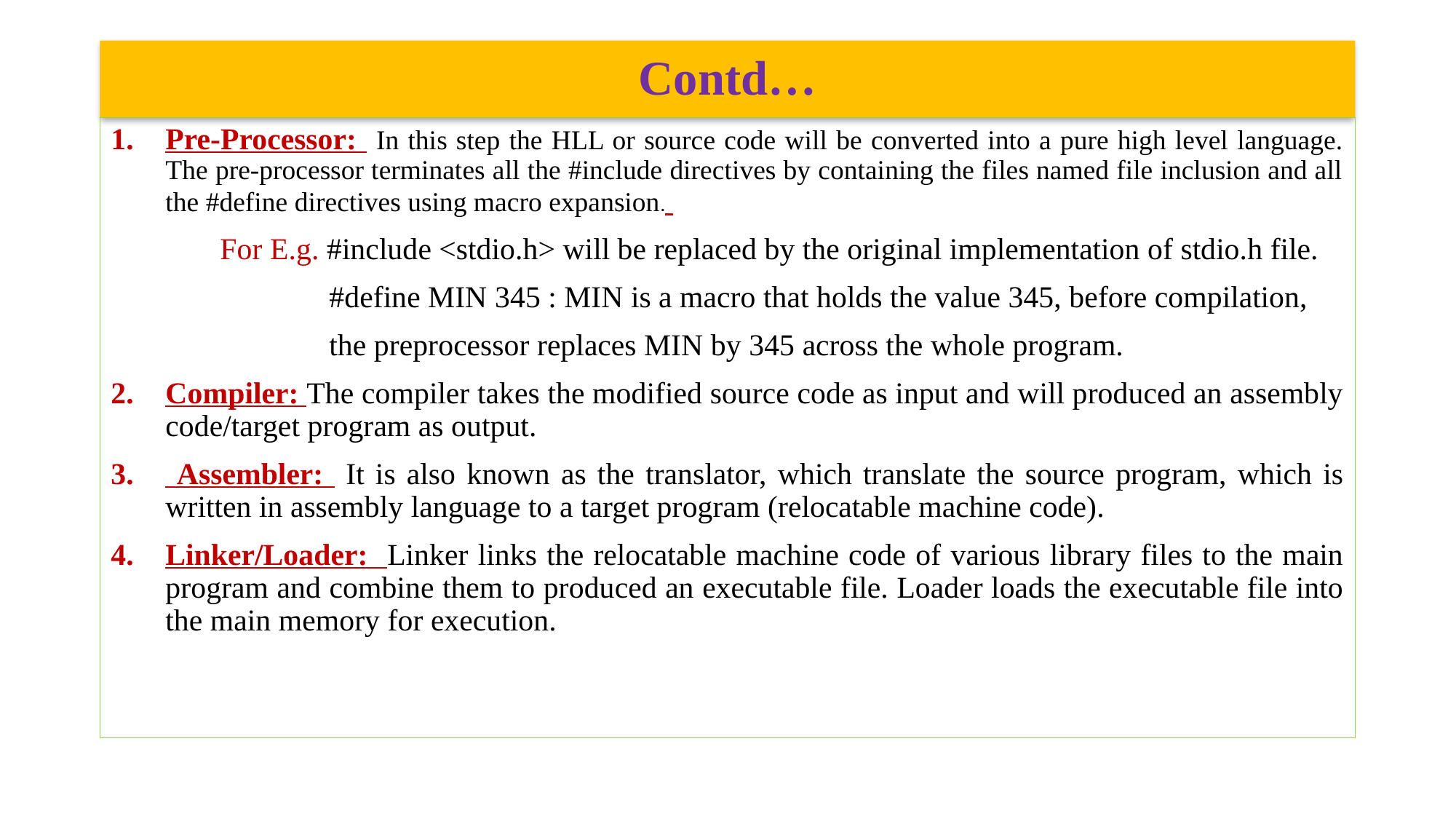

# Contd…
Pre-Processor:  In this step the HLL or source code will be converted into a pure high level language. The pre-processor terminates all the #include directives by containing the files named file inclusion and all the #define directives using macro expansion.
	For E.g. #include <stdio.h> will be replaced by the original implementation of stdio.h file.
		#define MIN 345 : MIN is a macro that holds the value 345, before compilation,
		the preprocessor replaces MIN by 345 across the whole program.
Compiler: The compiler takes the modified source code as input and will produced an assembly code/target program as output.
 Assembler:  It is also known as the translator, which translate the source program, which is written in assembly language to a target program (relocatable machine code).
Linker/Loader:  Linker links the relocatable machine code of various library files to the main program and combine them to produced an executable file. Loader loads the executable file into the main memory for execution.